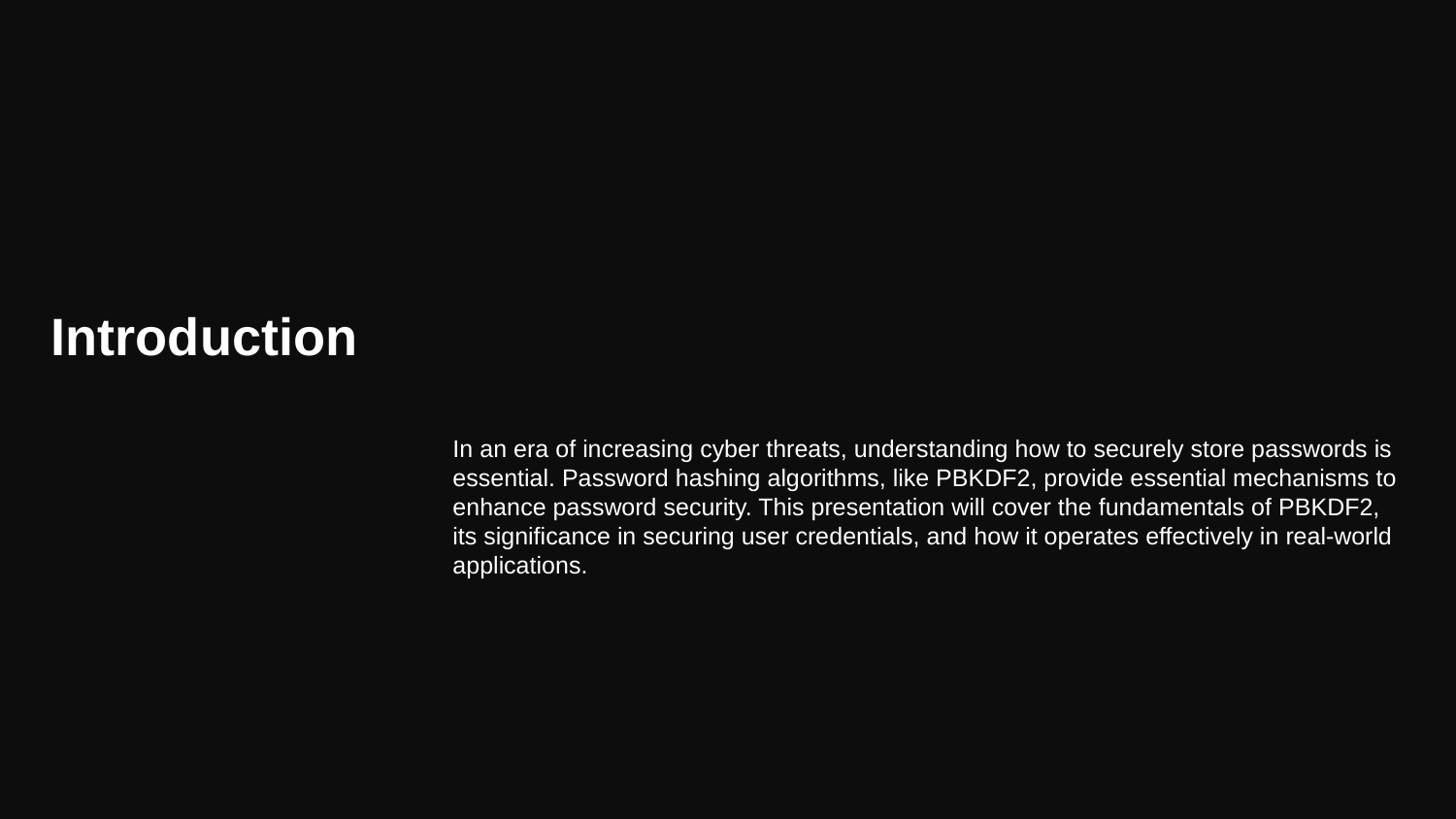

# Introduction
In an era of increasing cyber threats, understanding how to securely store passwords is essential. Password hashing algorithms, like PBKDF2, provide essential mechanisms to enhance password security. This presentation will cover the fundamentals of PBKDF2, its significance in securing user credentials, and how it operates effectively in real-world applications.